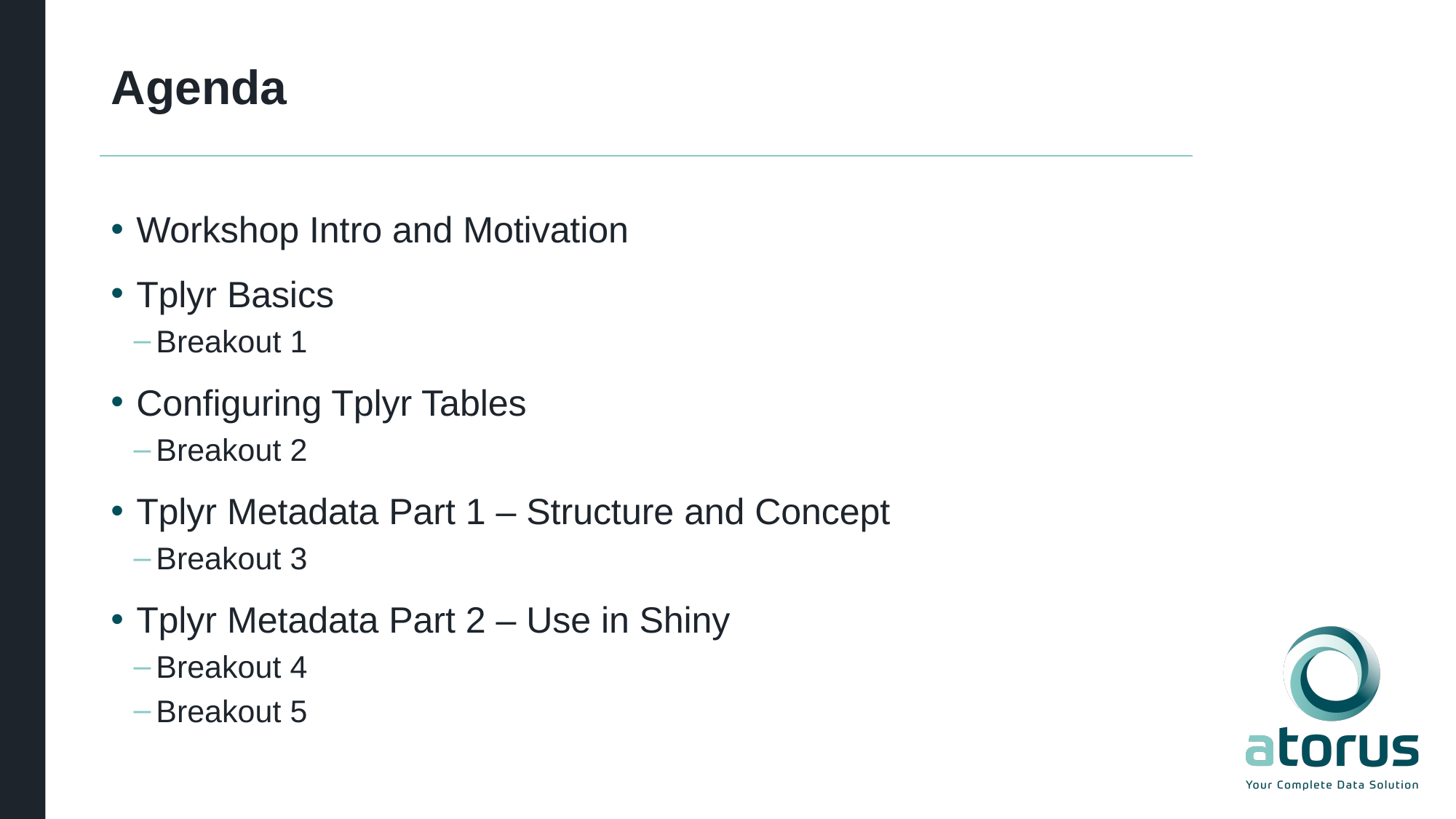

# Agenda
Workshop Intro and Motivation
Tplyr Basics
Breakout 1
Configuring Tplyr Tables
Breakout 2
Tplyr Metadata Part 1 – Structure and Concept
Breakout 3
Tplyr Metadata Part 2 – Use in Shiny
Breakout 4
Breakout 5